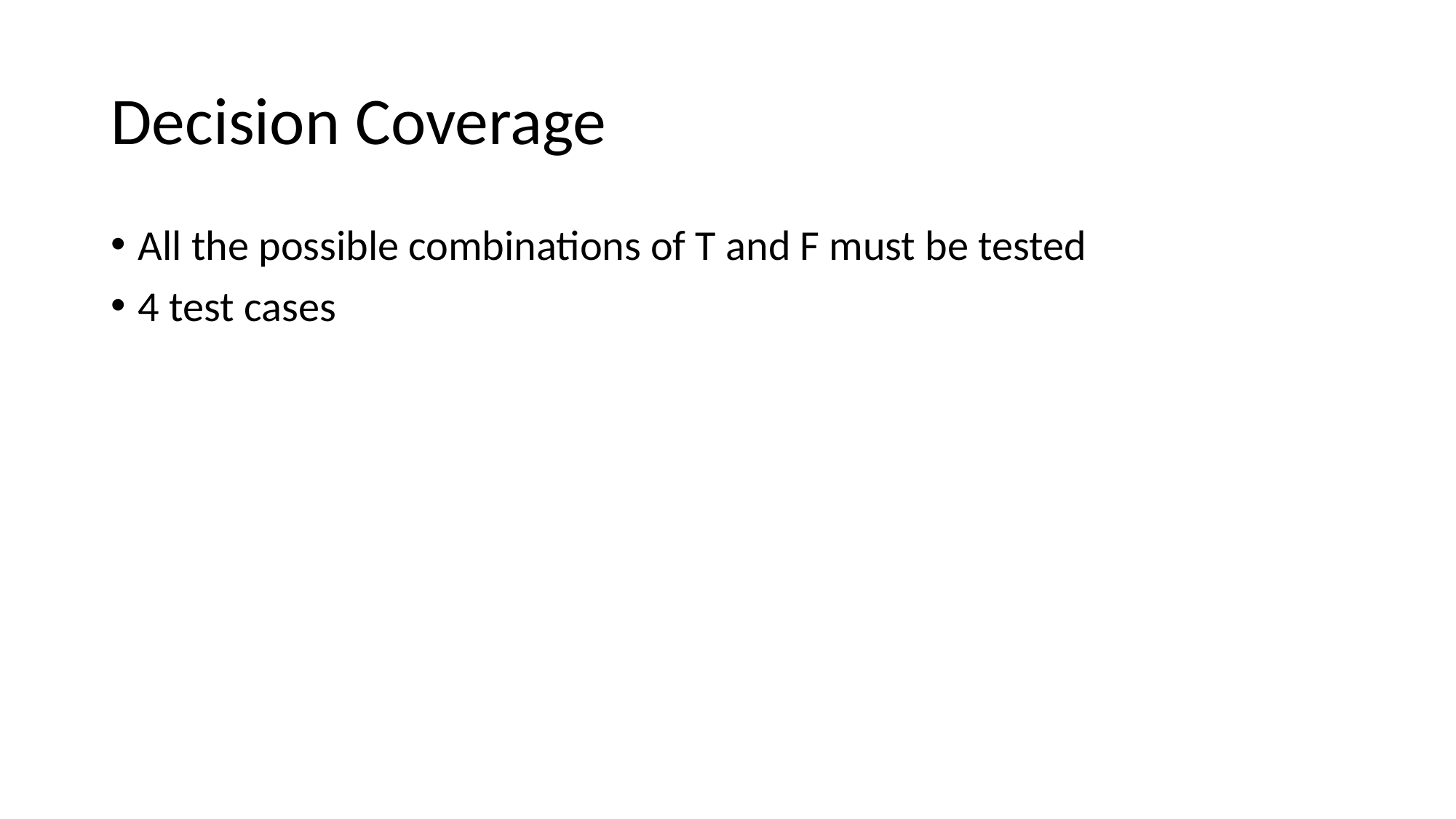

# Decision Coverage
All the possible combinations of T and F must be tested
4 test cases